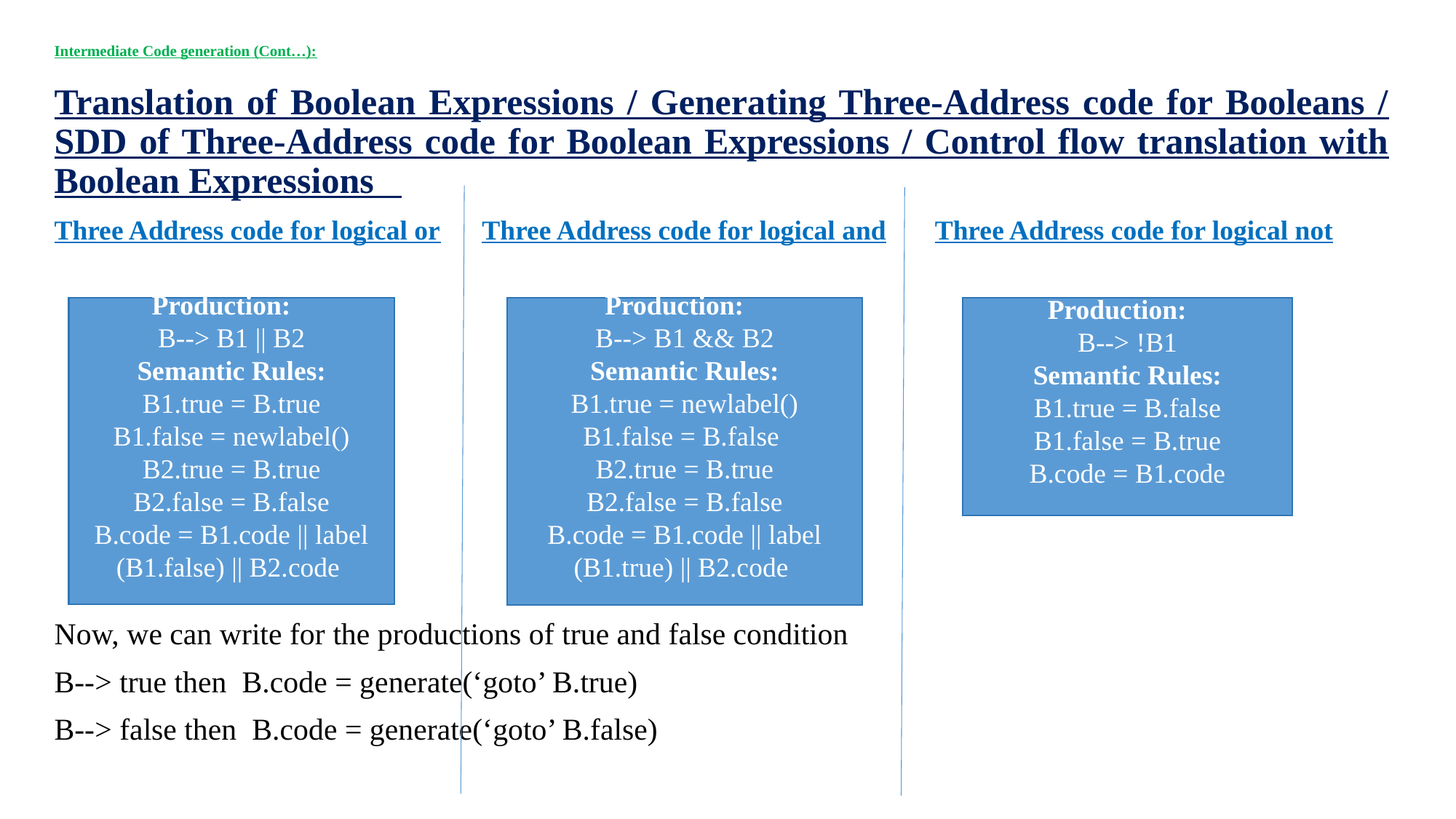

# Intermediate Code generation (Cont…):
Translation of Boolean Expressions / Generating Three-Address code for Booleans / SDD of Three-Address code for Boolean Expressions / Control flow translation with Boolean Expressions
Three Address code for logical or      Three Address code for logical and       Three Address code for logical not

Now, we can write for the productions of true and false condition
B--> true then  B.code = generate(‘goto’ B.true)
B--> false then  B.code = generate(‘goto’ B.false)
Production:
B--> B1 || B2
Semantic Rules:
B1.true = B.true
B1.false = newlabel()
B2.true = B.true
B2.false = B.false
B.code = B1.code || label (B1.false) || B2.code

Production:
B--> B1 && B2
Semantic Rules:
B1.true = newlabel()
B1.false = B.false
B2.true = B.true
B2.false = B.false
B.code = B1.code || label (B1.true) || B2.code

Production:
B--> !B1
Semantic Rules:
B1.true = B.false
B1.false = B.true
B.code = B1.code